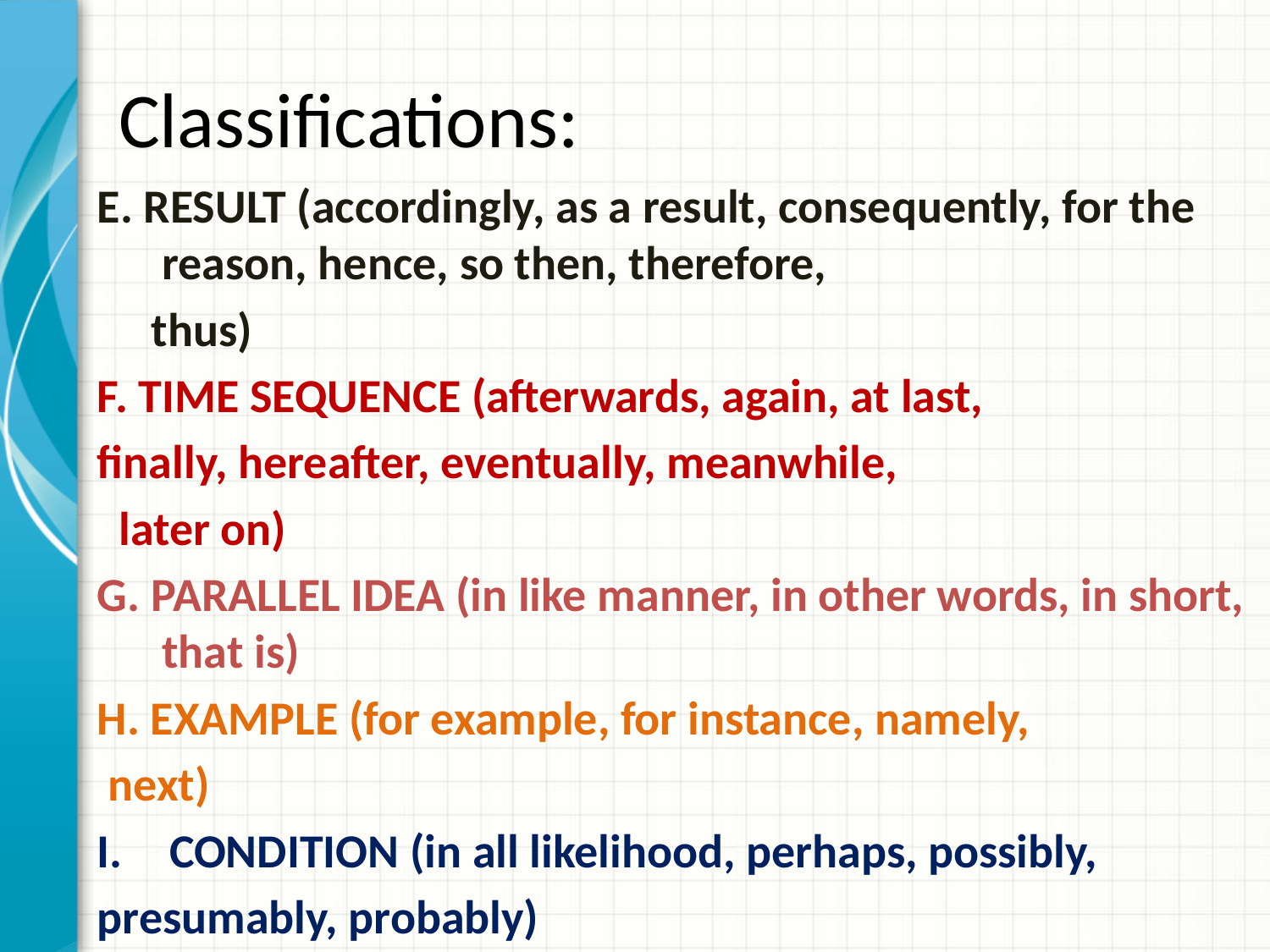

# Classifications:
E. RESULT (accordingly, as a result, consequently, for the reason, hence, so then, therefore,
     thus)
F. TIME SEQUENCE (afterwards, again, at last,
finally, hereafter, eventually, meanwhile,
  later on)
G. PARALLEL IDEA (in like manner, in other words, in short, that is)
H. EXAMPLE (for example, for instance, namely,
 next)
CONDITION (in all likelihood, perhaps, possibly,
presumably, probably)